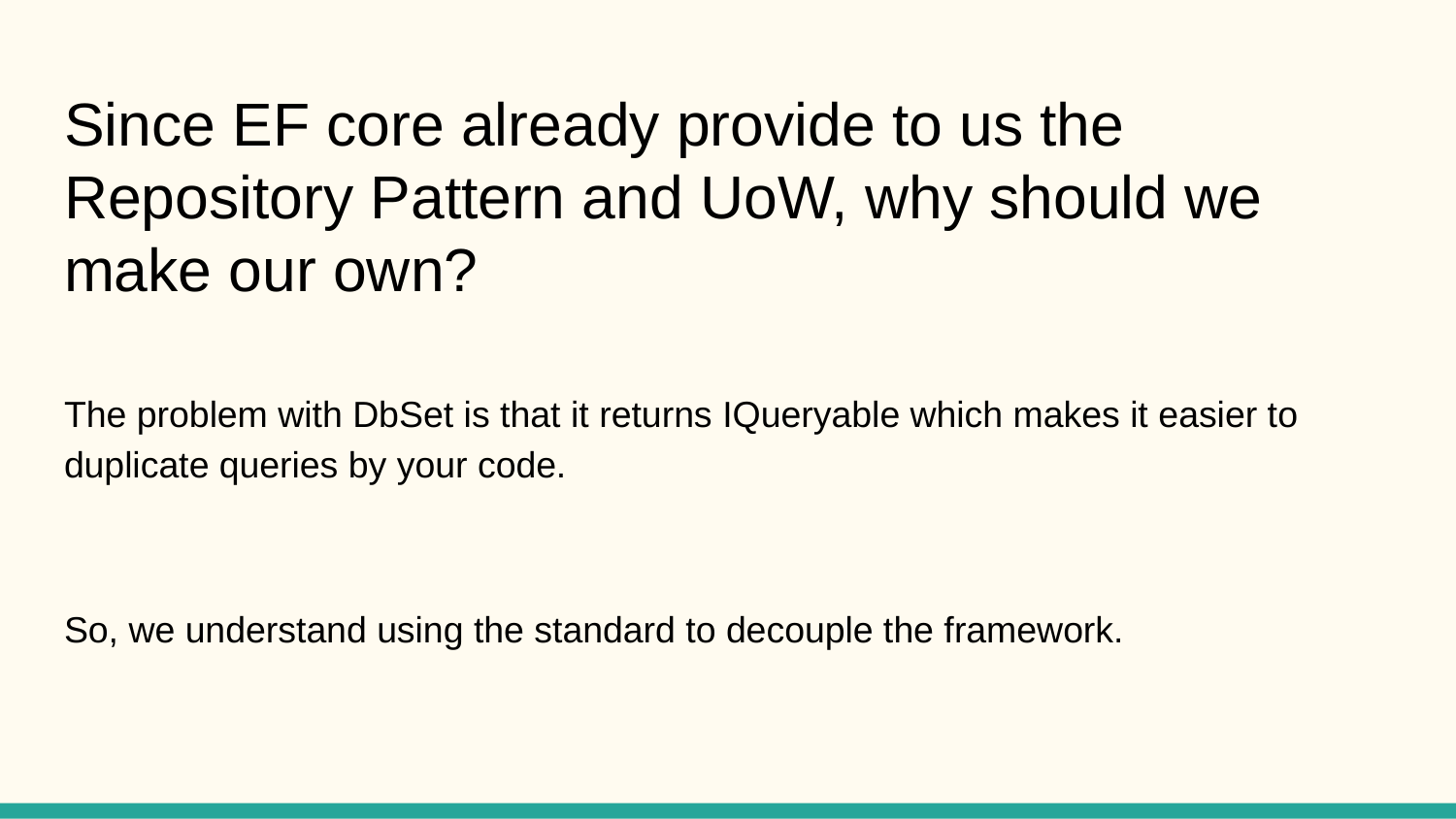

# Since EF core already provide to us the Repository Pattern and UoW, why should we make our own?

The problem with DbSet is that it returns IQueryable which makes it easier to duplicate queries by your code.

So, we understand using the standard to decouple the framework.